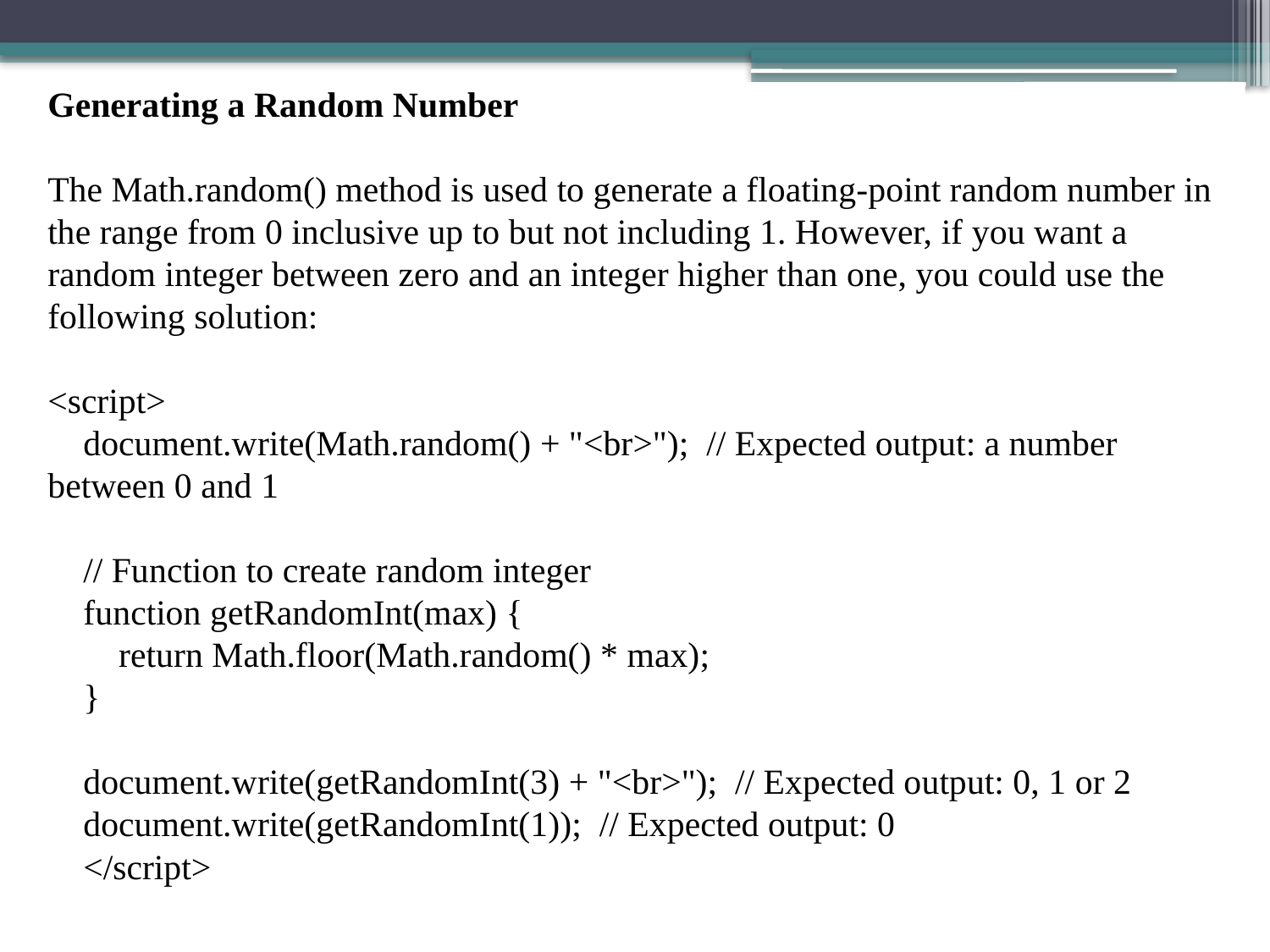

Generating a Random Number

The Math.random() method is used to generate a floating-point random number in the range from 0 inclusive up to but not including 1. However, if you want a random integer between zero and an integer higher than one, you could use the following solution:

<script>
    document.write(Math.random() + "<br>");  // Expected output: a number between 0 and 1

    // Function to create random integer
    function getRandomInt(max) {
        return Math.floor(Math.random() * max);
    }

    document.write(getRandomInt(3) + "<br>");  // Expected output: 0, 1 or 2
    document.write(getRandomInt(1));  // Expected output: 0
    </script>